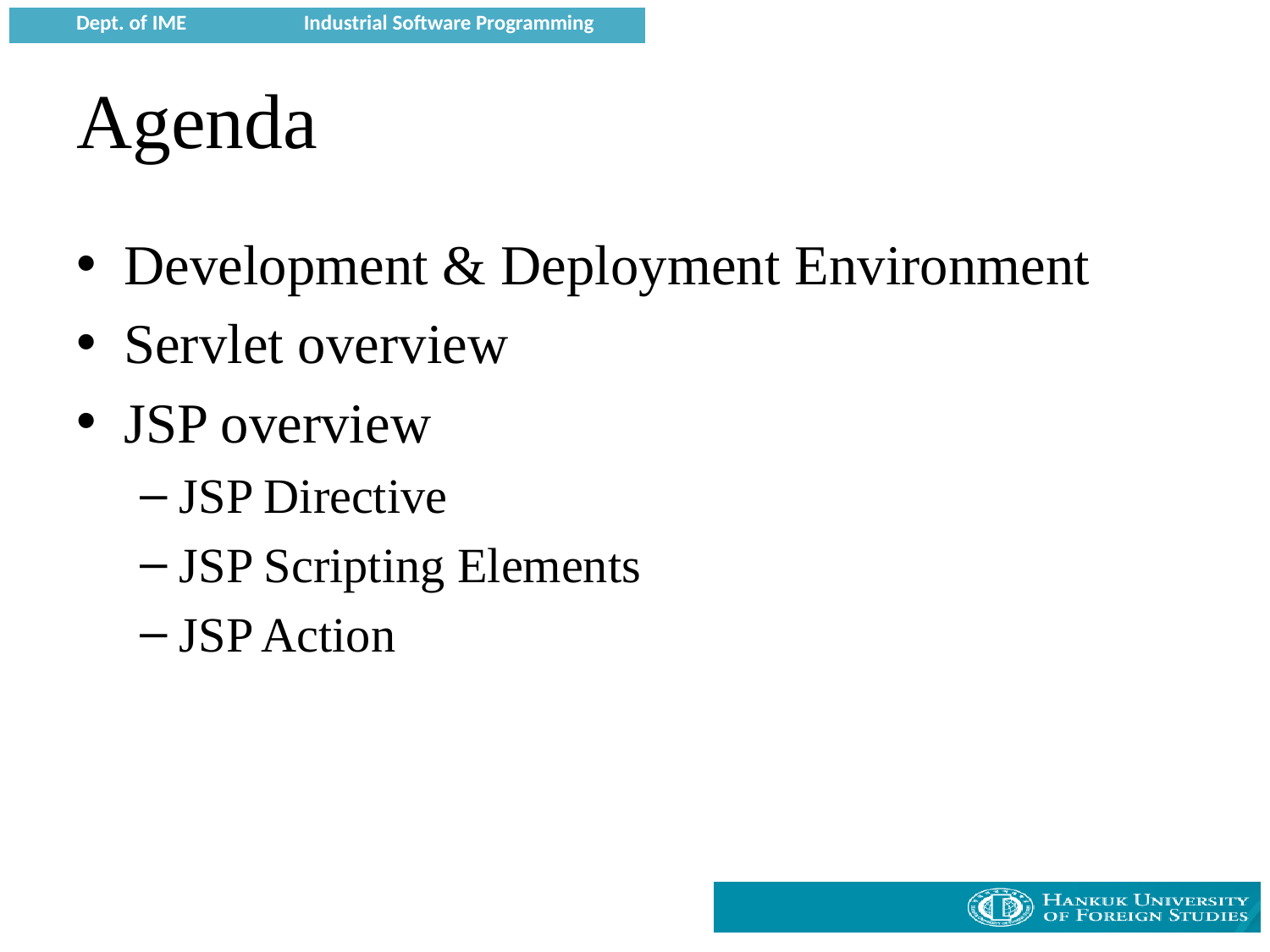

# Agenda
Development & Deployment Environment
Servlet overview
JSP overview
JSP Directive
JSP Scripting Elements
JSP Action